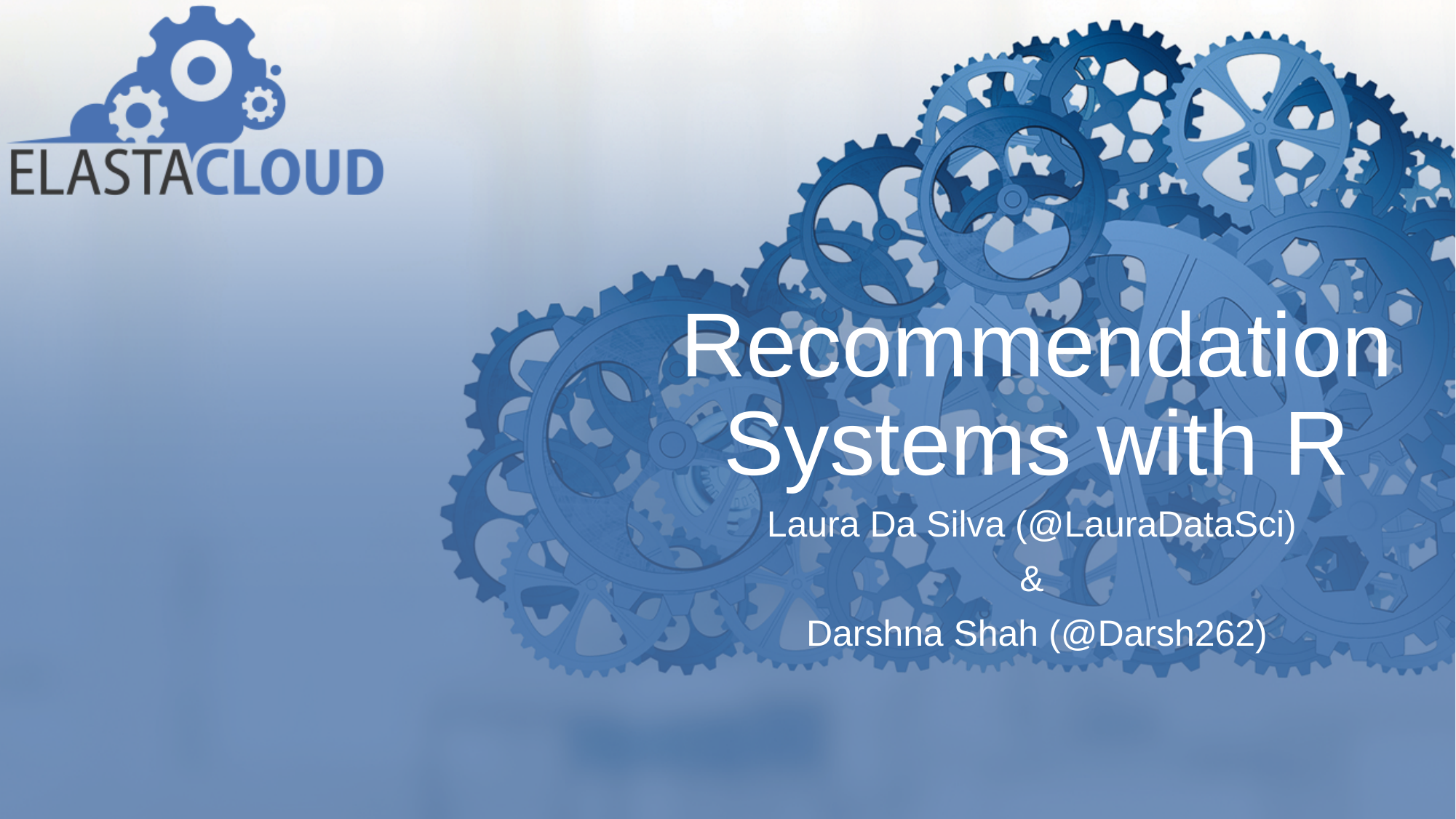

# Recommendation Systems with R
Laura Da Silva (@LauraDataSci)
&
Darshna Shah (@Darsh262)